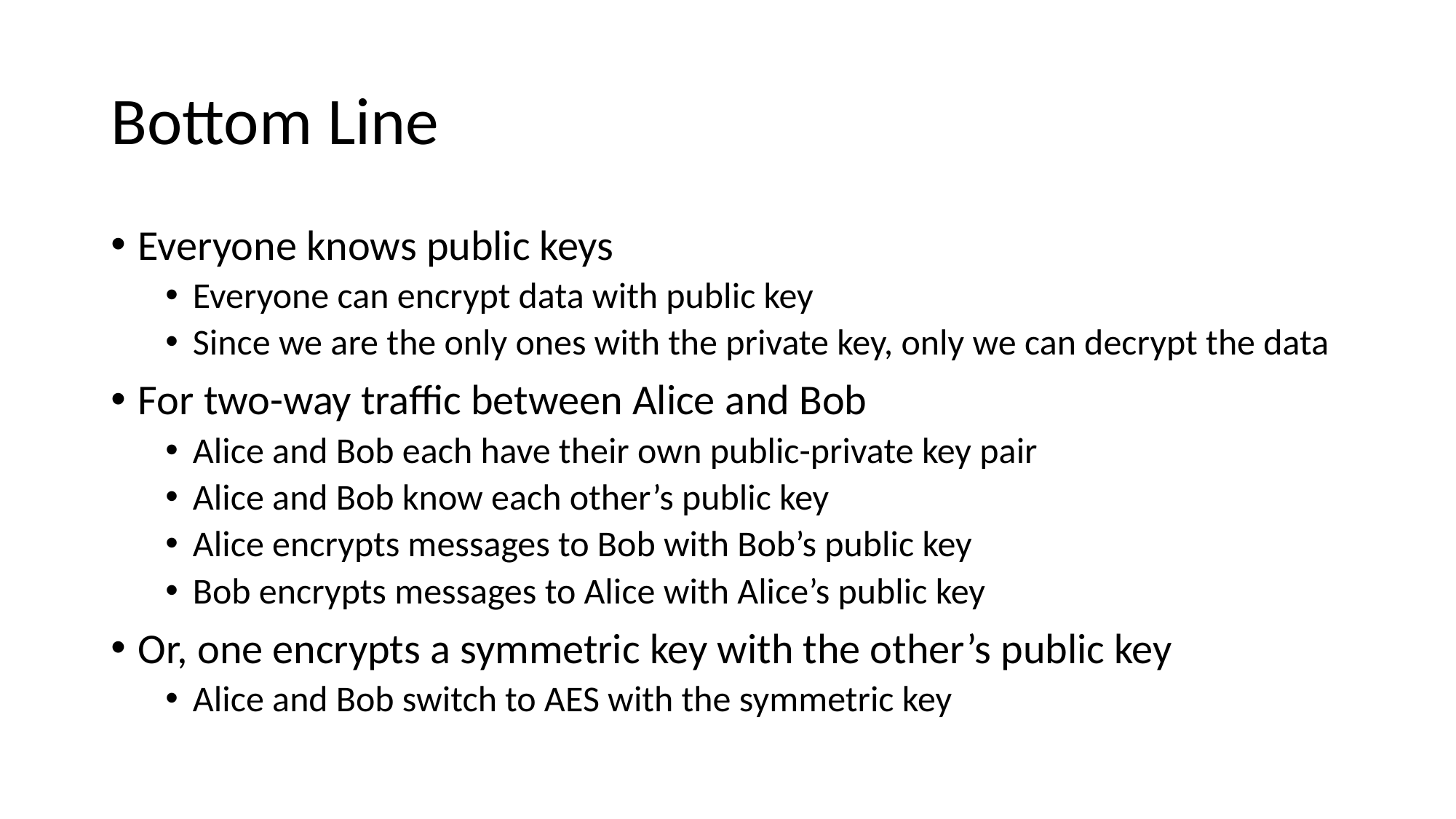

# Bottom Line
Everyone knows public keys
Everyone can encrypt data with public key
Since we are the only ones with the private key, only we can decrypt the data
For two-way traffic between Alice and Bob
Alice and Bob each have their own public-private key pair
Alice and Bob know each other’s public key
Alice encrypts messages to Bob with Bob’s public key
Bob encrypts messages to Alice with Alice’s public key
Or, one encrypts a symmetric key with the other’s public key
Alice and Bob switch to AES with the symmetric key